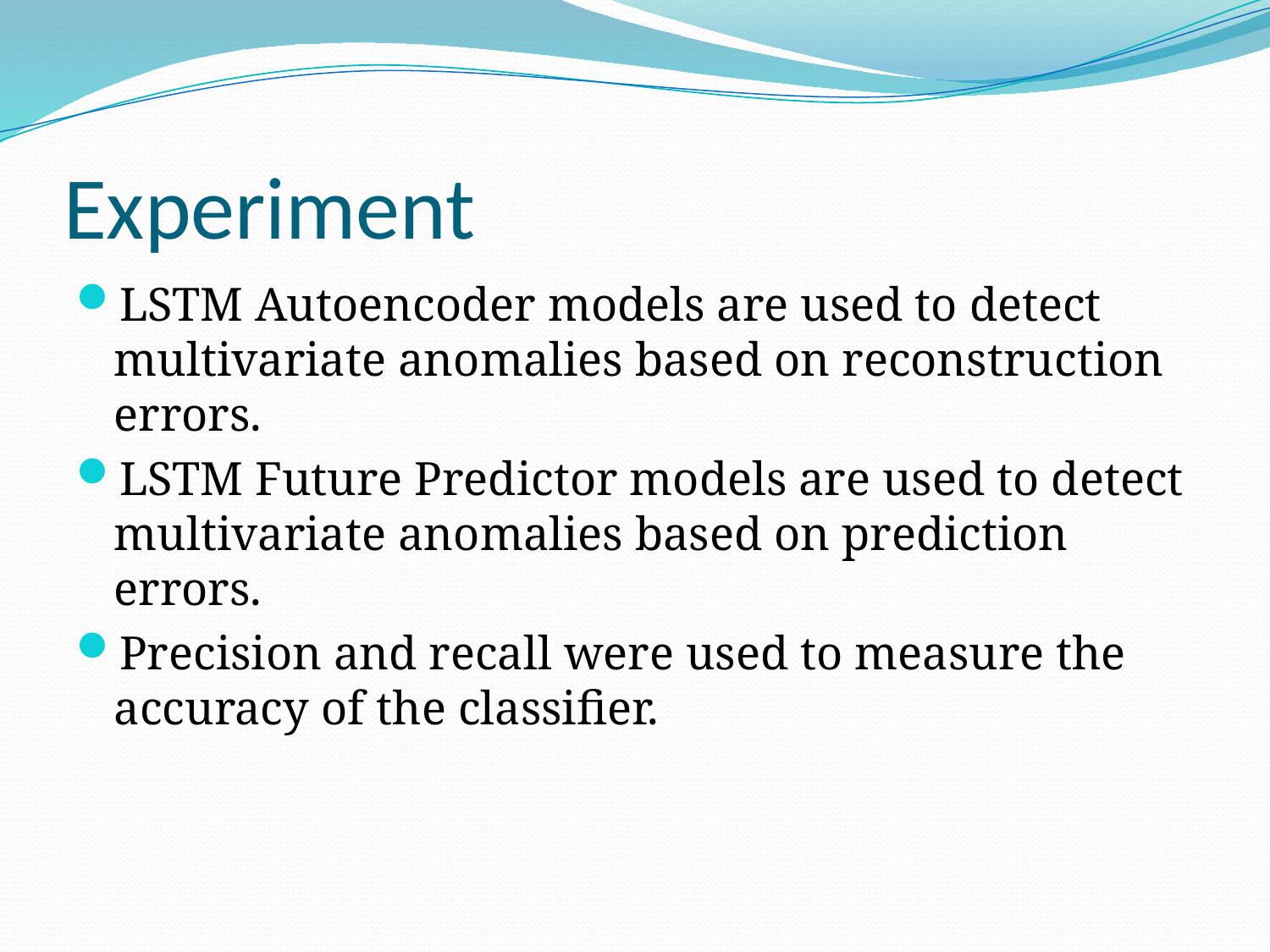

# Experiment
LSTM Autoencoder models are used to detect multivariate anomalies based on reconstruction errors.
LSTM Future Predictor models are used to detect multivariate anomalies based on prediction errors.
Precision and recall were used to measure the accuracy of the classifier.